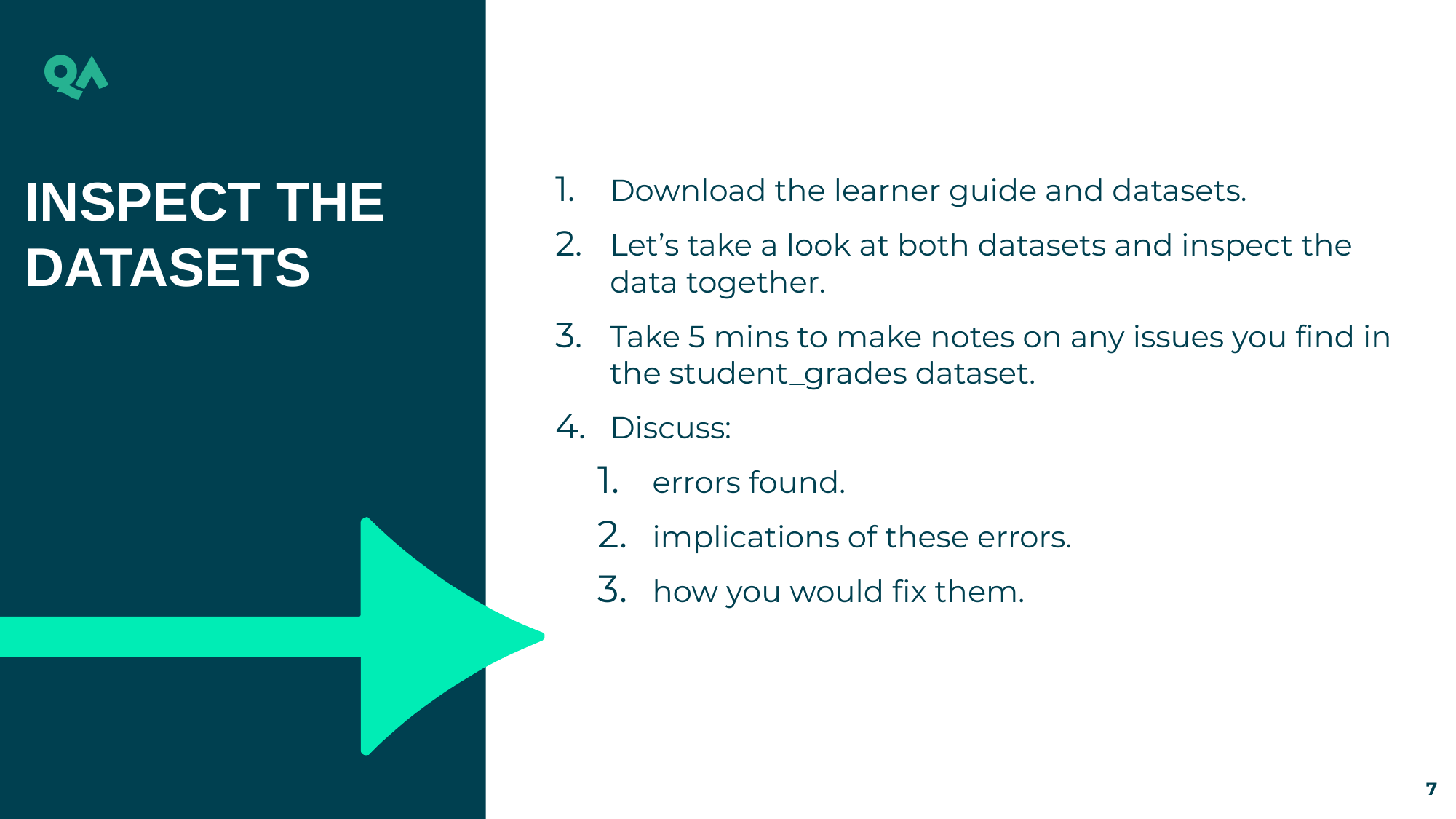

INSPECT THE DATASETS
Download the learner guide and datasets.
Let’s take a look at both datasets and inspect the data together.
Take 5 mins to make notes on any issues you find in the student_grades dataset.
Discuss:
errors found.
implications of these errors.
how you would fix them.
7